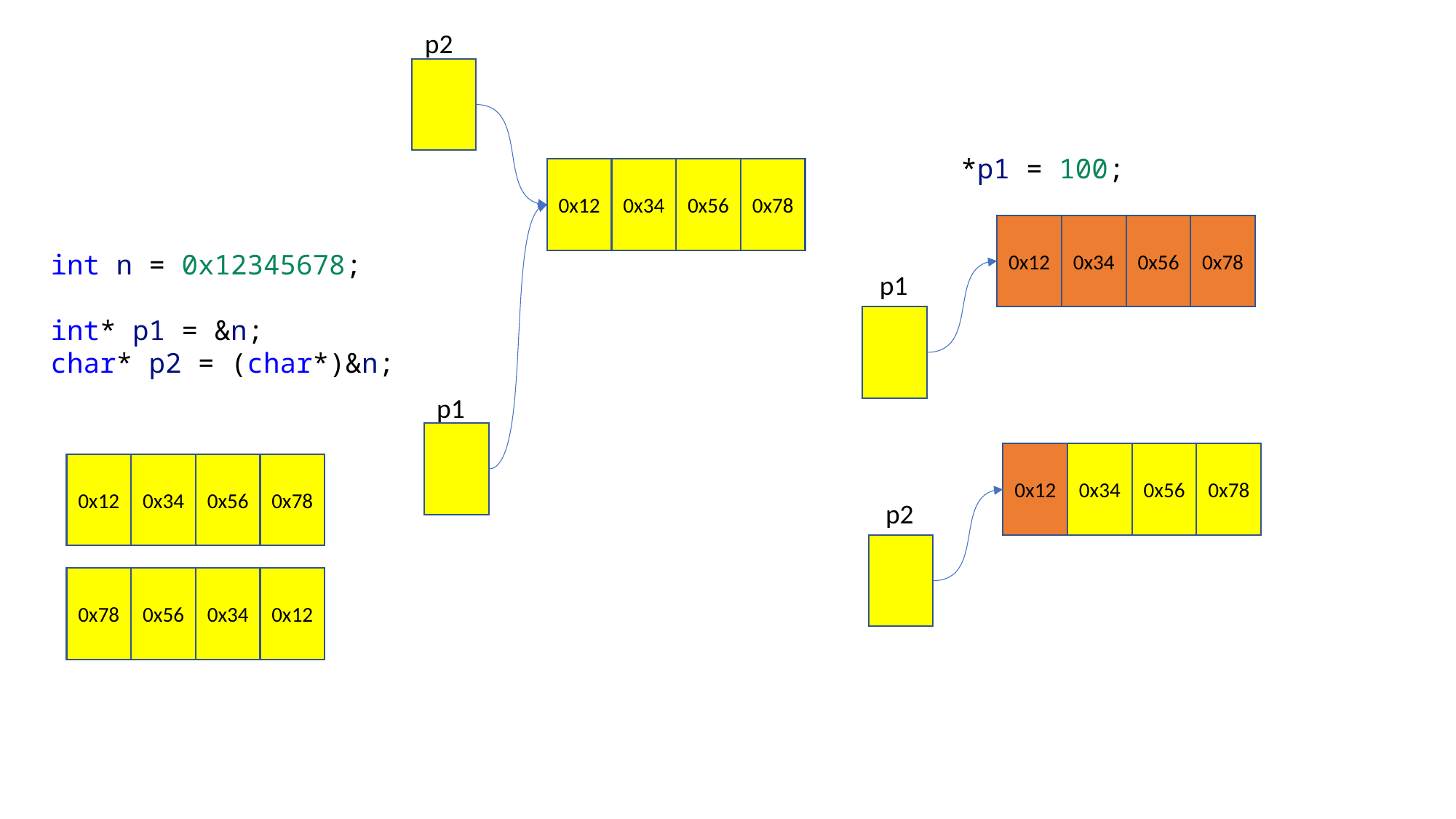

p2

*p1 = 100;
0x12
0x34
0x56
0x78
0x12
0x34
0x56
0x78
int n = 0x12345678;
int* p1 = &n;
char* p2 = (char*)&n;
p1

p1

0x12
0x34
0x56
0x78
0x12
0x34
0x56
0x78
p2

0x78
0x56
0x34
0x12